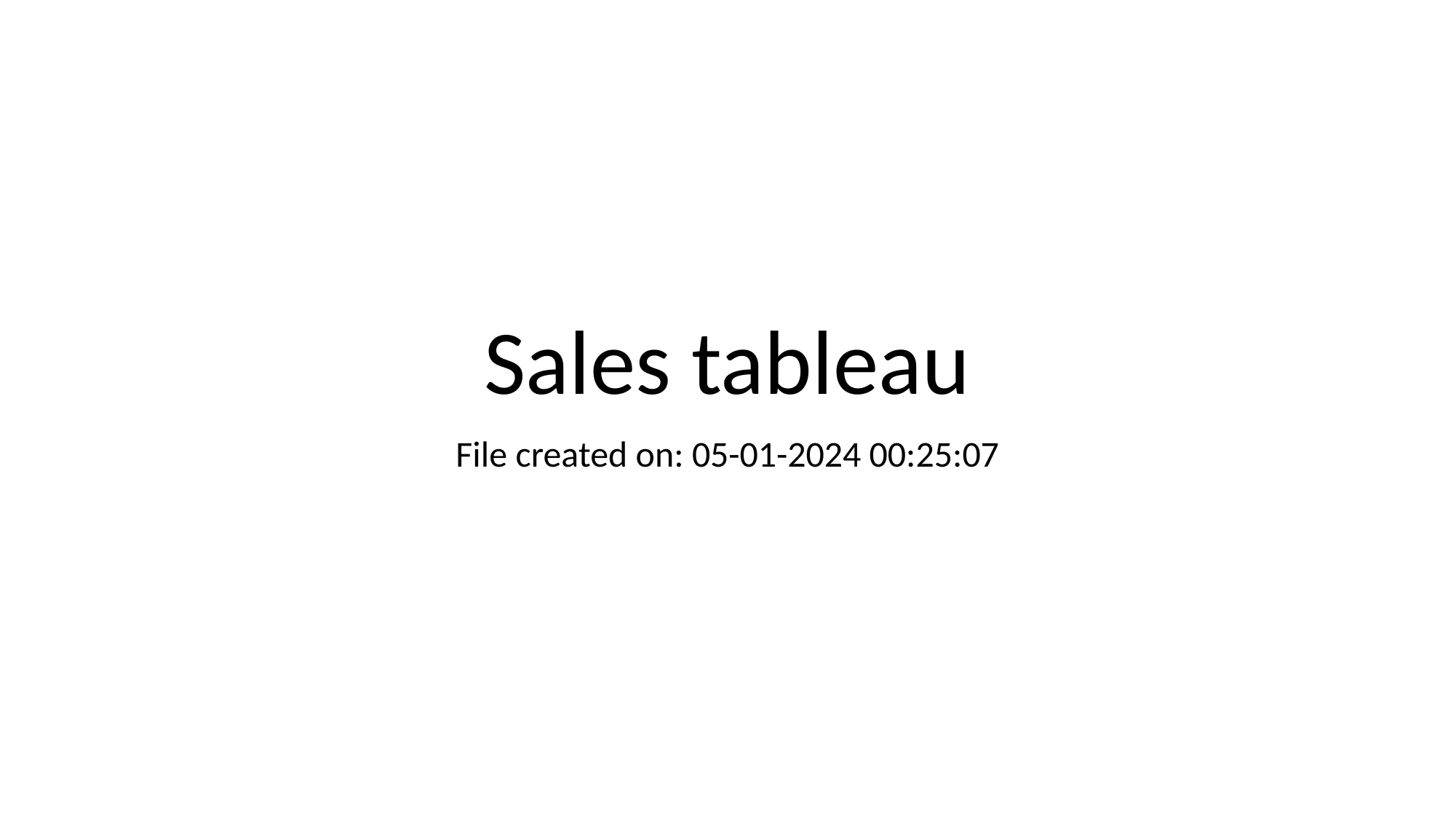

# Sales tableau
File created on: 05-01-2024 00:25:07